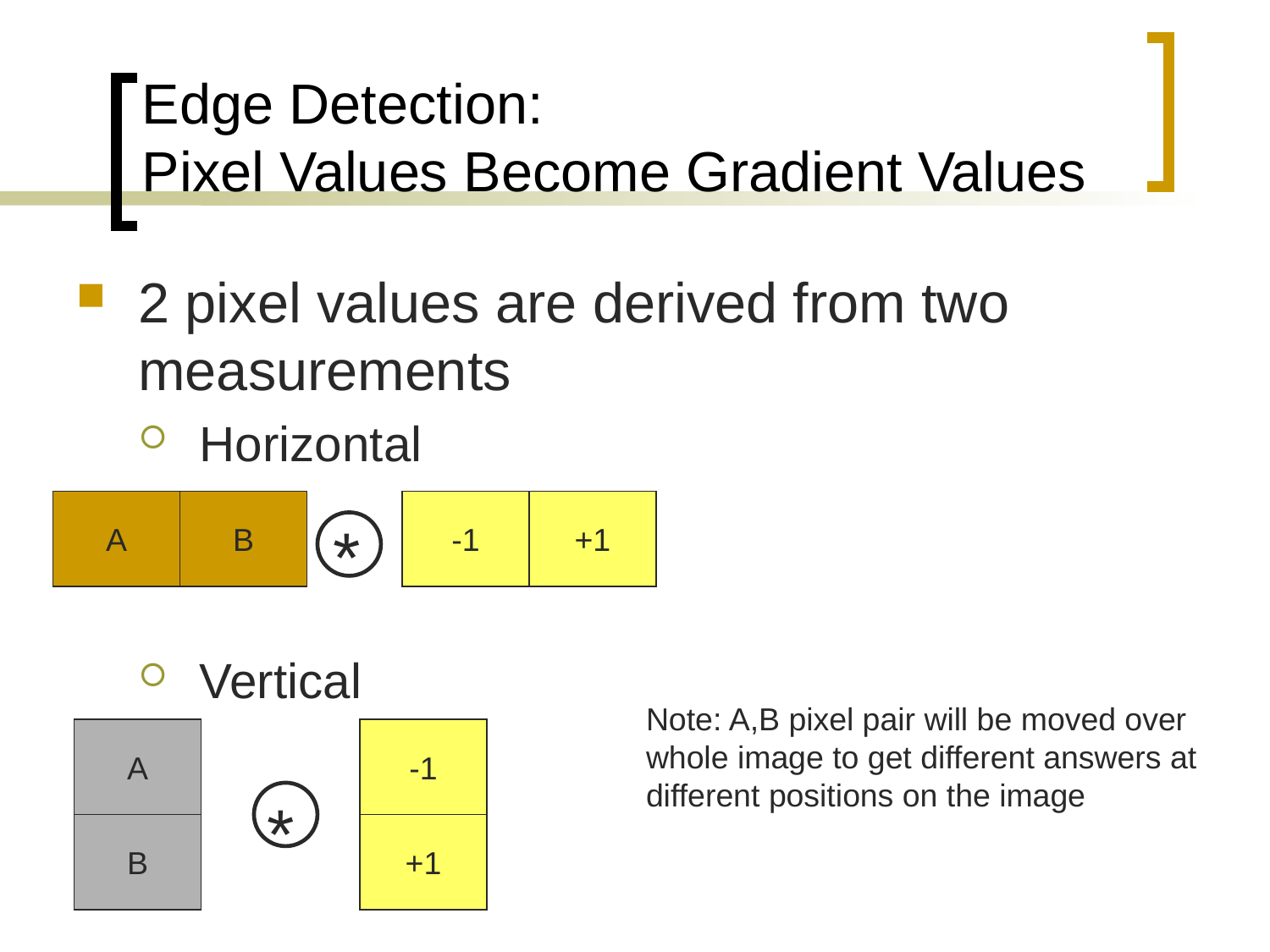

# Edge Detection: Pixel Values Become Gradient Values
2 pixel values are derived from two measurements
Horizontal

Vertical

A
B
-1
+1
*

Note: A,B pixel pair will be moved over
whole image to get different answers at
different positions on the image
A
-1

*
B
+1